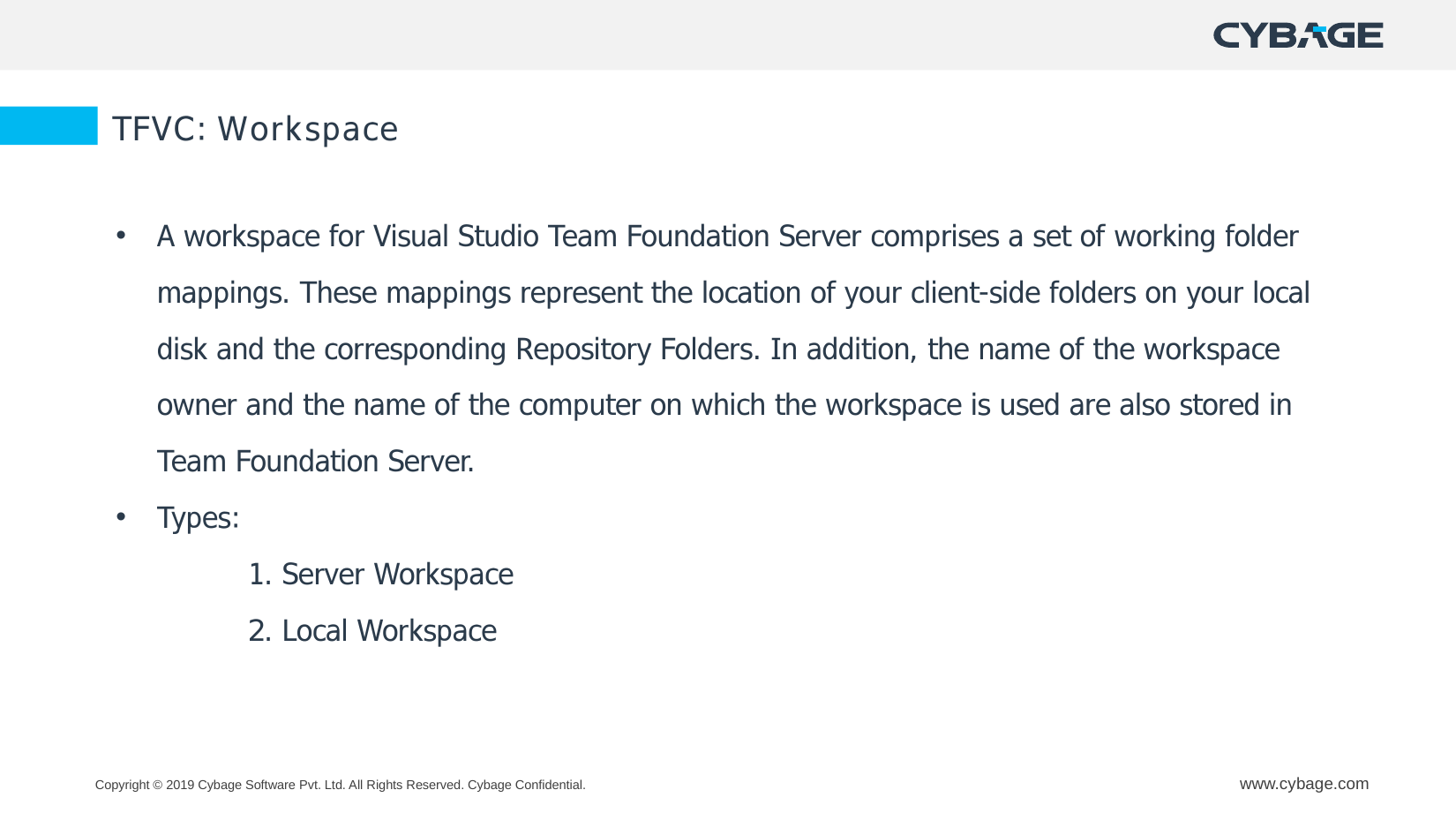

TFVC: Workspace

A workspace for Visual Studio Team Foundation Server comprises a set of working folder mappings. These mappings represent the location of your client-side folders on your local disk and the corresponding Repository Folders. In addition, the name of the workspace owner and the name of the computer on which the workspace is used are also stored in Team Foundation Server.
Types:
	1. Server Workspace
	2. Local Workspace